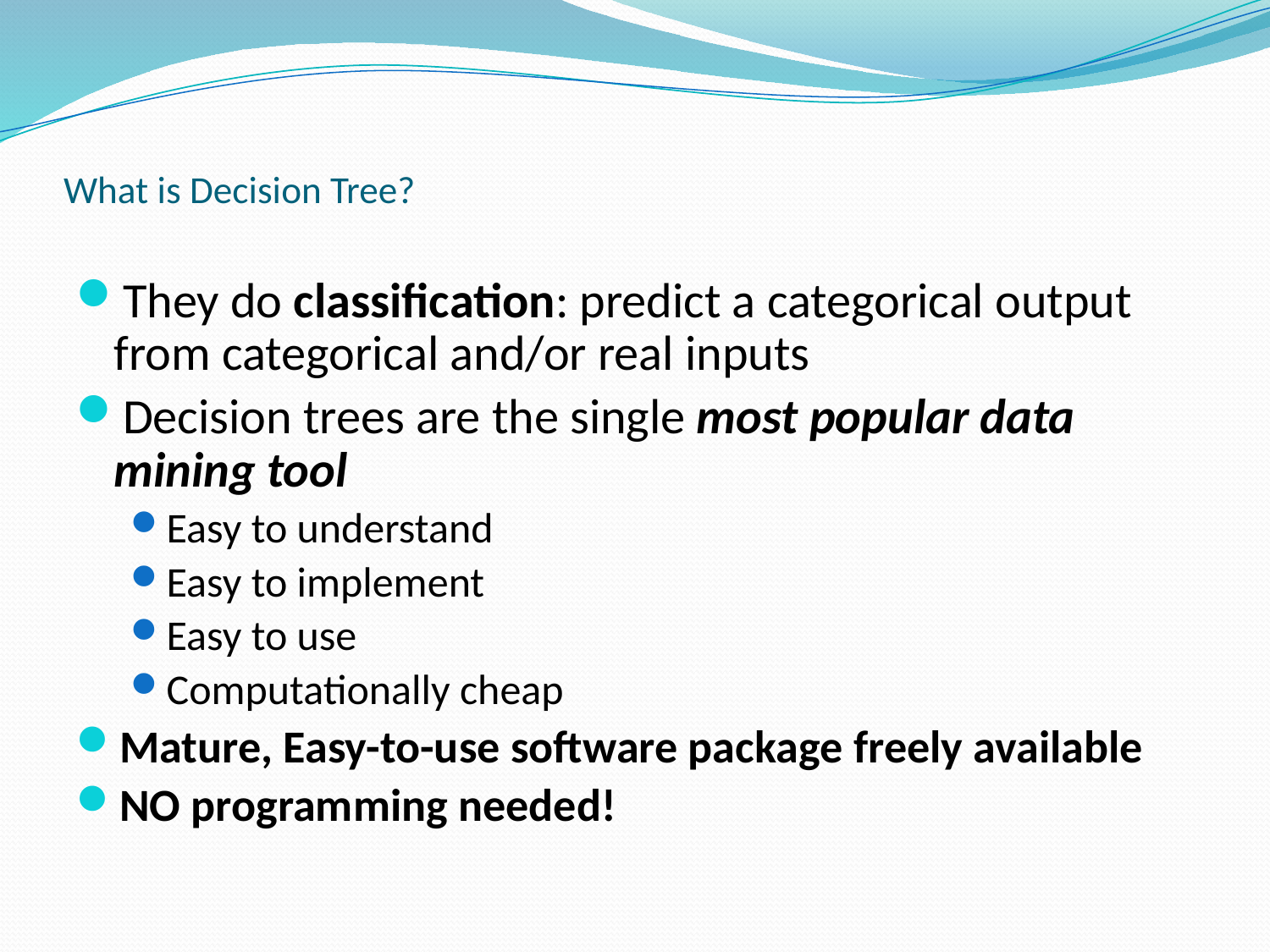

# What is Decision Tree?
They do classification: predict a categorical output from categorical and/or real inputs
Decision trees are the single most popular data mining tool
Easy to understand
Easy to implement
Easy to use
Computationally cheap
Mature, Easy-to-use software package freely available
NO programming needed!